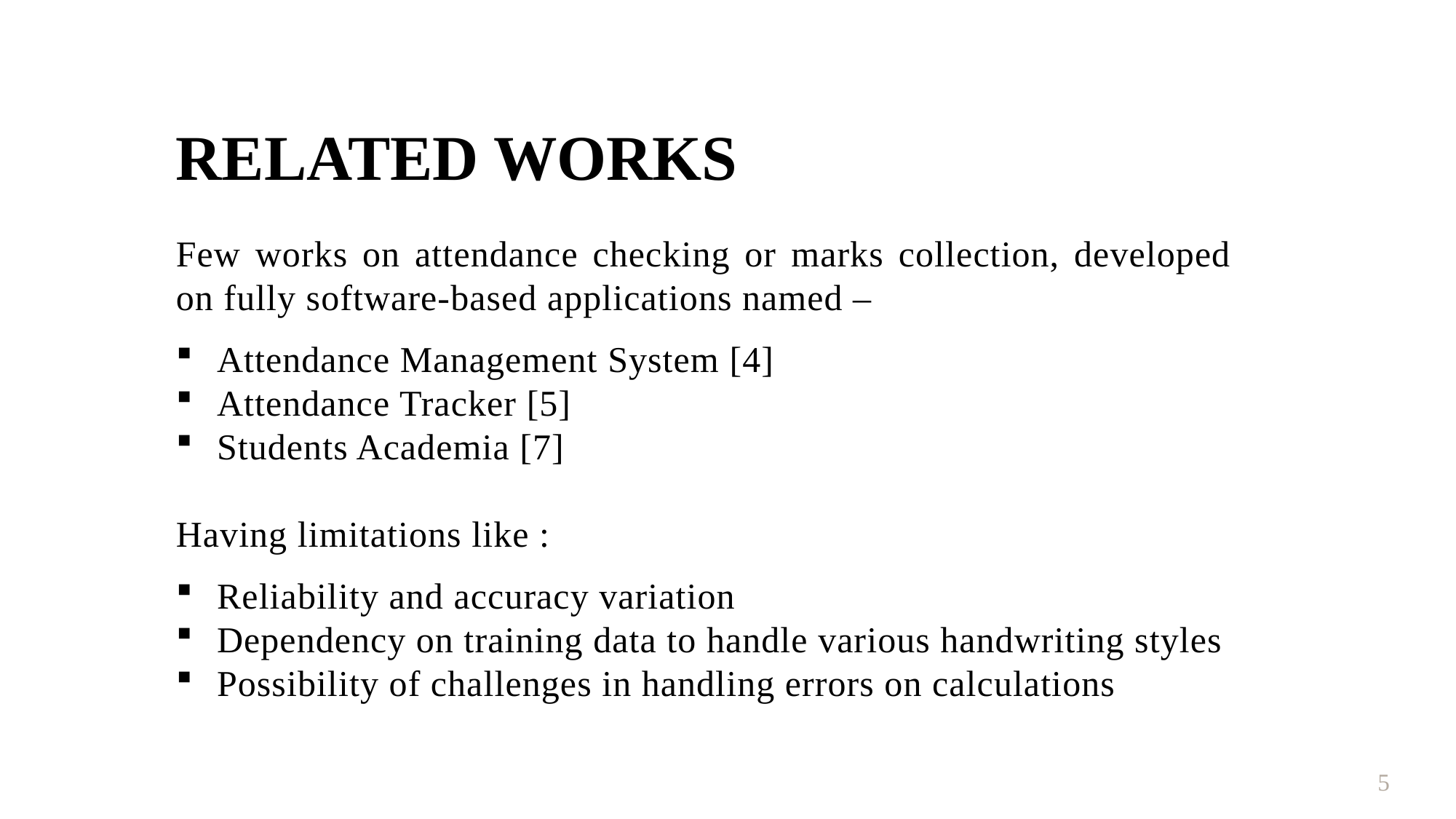

RELATED WORKS
Few works on attendance checking or marks collection, developed on fully software-based applications named –
Attendance Management System [4]
Attendance Tracker [5]
Students Academia [7]

Having limitations like :
Reliability and accuracy variation
Dependency on training data to handle various handwriting styles
Possibility of challenges in handling errors on calculations
5